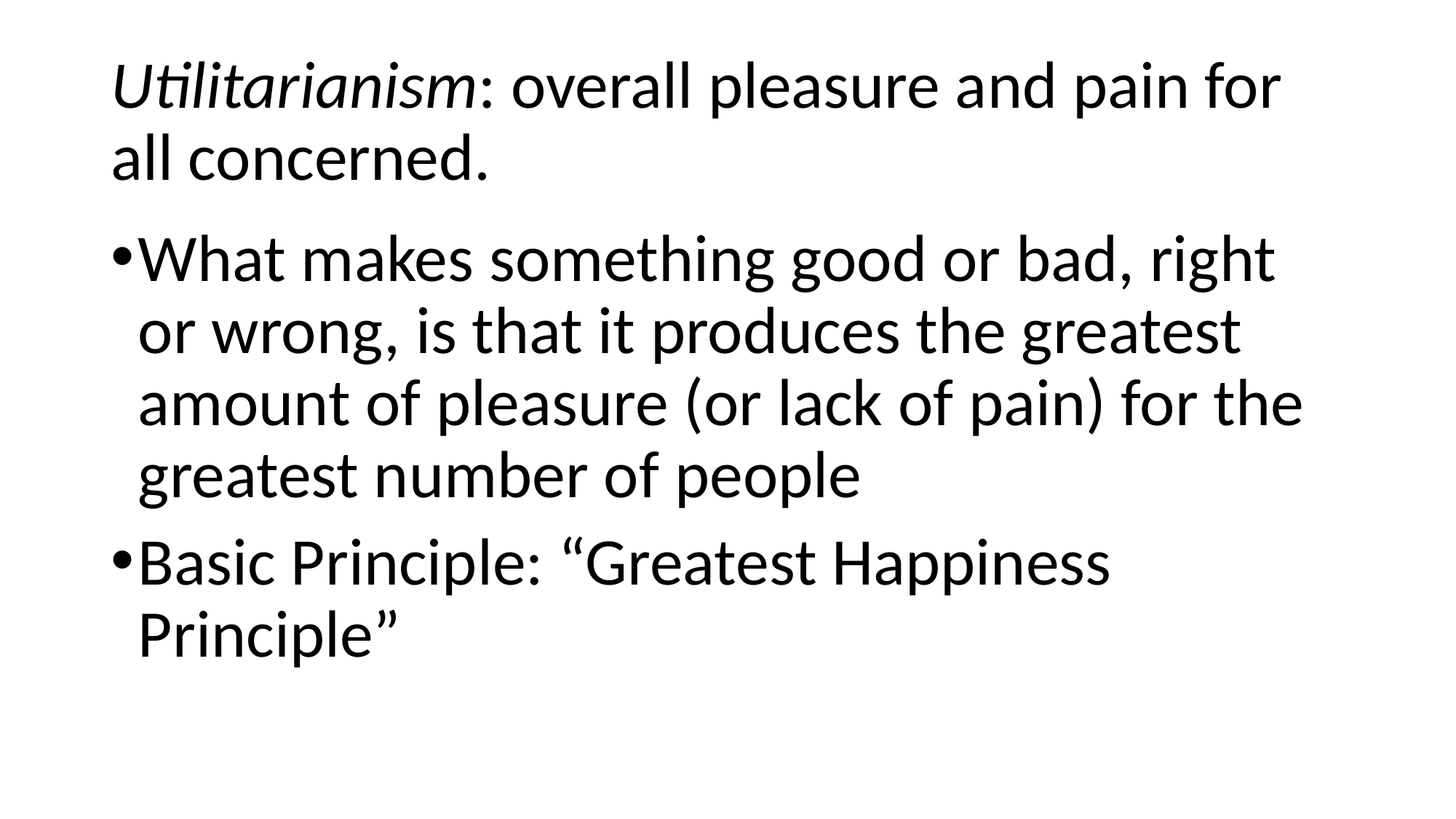

# Utilitarianism: overall pleasure and pain for all concerned.
What makes something good or bad, right or wrong, is that it produces the greatest amount of pleasure (or lack of pain) for the greatest number of people
Basic Principle: “Greatest Happiness Principle”